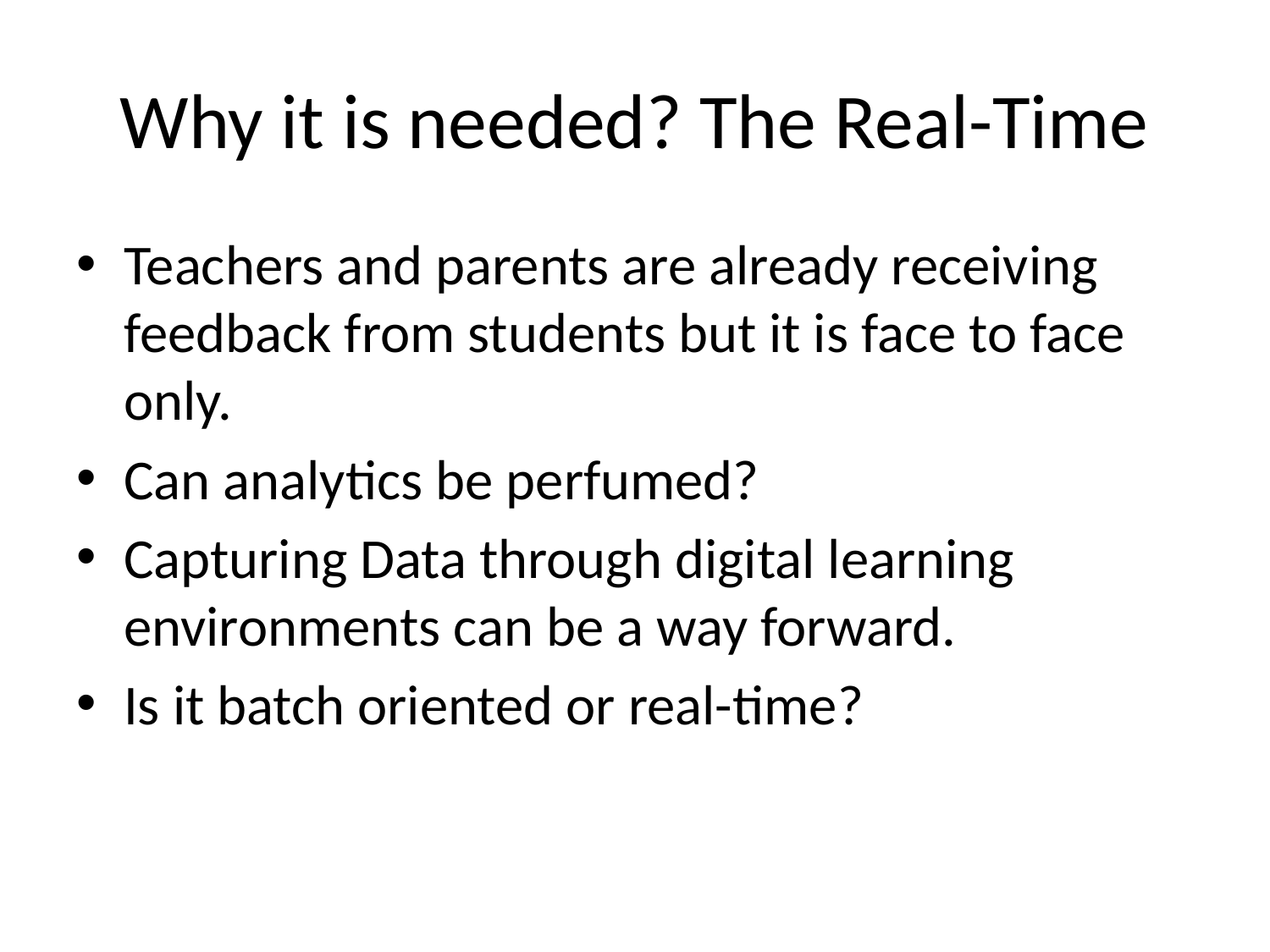

# Why it is needed? The Real-Time
Teachers and parents are already receiving feedback from students but it is face to face only.
Can analytics be perfumed?
Capturing Data through digital learning environments can be a way forward.
Is it batch oriented or real-time?